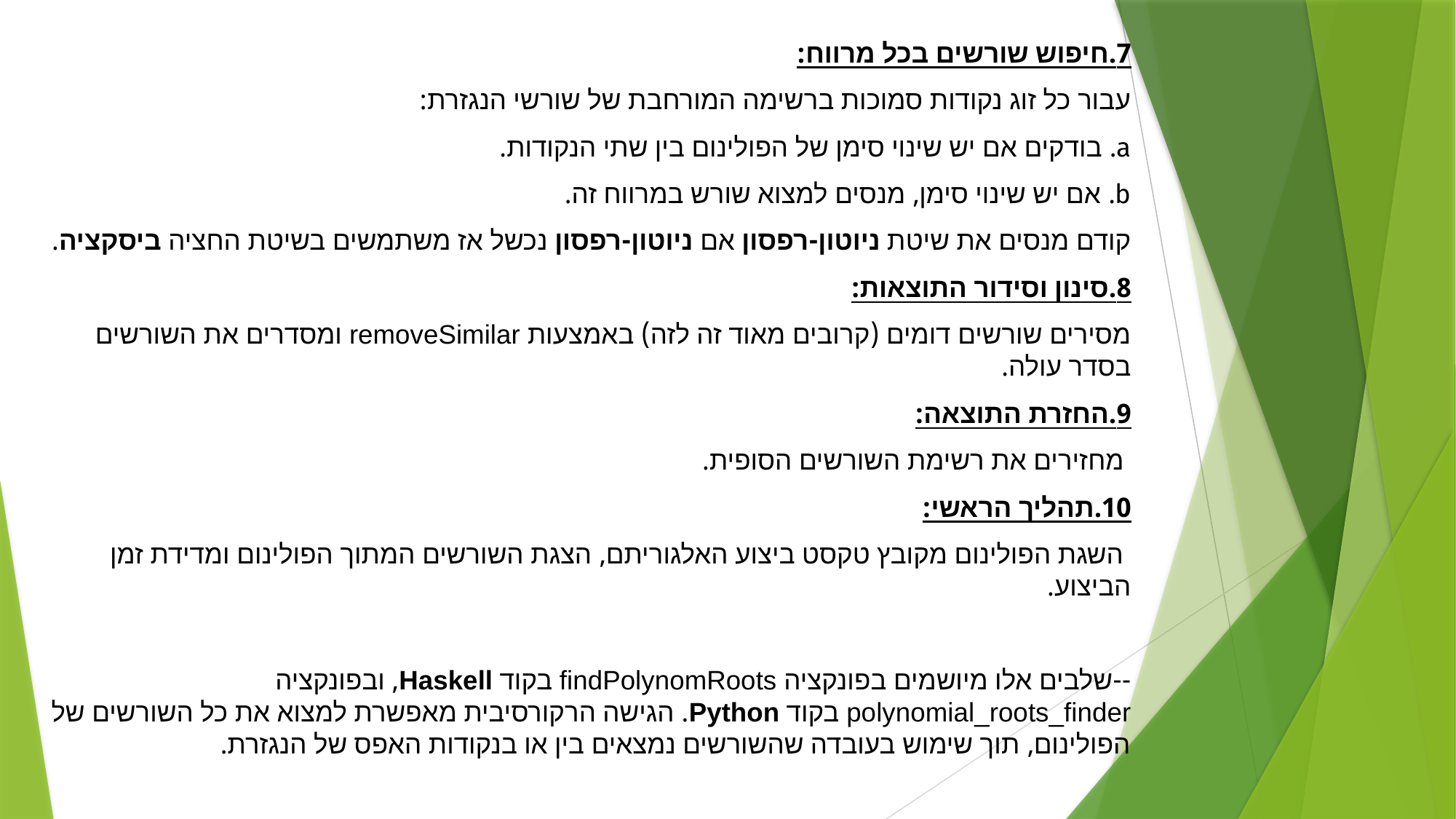

7.חיפוש שורשים בכל מרווח:
עבור כל זוג נקודות סמוכות ברשימה המורחבת של שורשי הנגזרת:
a. בודקים אם יש שינוי סימן של הפולינום בין שתי הנקודות.
b. אם יש שינוי סימן, מנסים למצוא שורש במרווח זה.
קודם מנסים את שיטת ניוטון-רפסון אם ניוטון-רפסון נכשל אז משתמשים בשיטת החציה ביסקציה.
8.סינון וסידור התוצאות:
מסירים שורשים דומים (קרובים מאוד זה לזה) באמצעות removeSimilar ומסדרים את השורשים בסדר עולה.
9.החזרת התוצאה:
 מחזירים את רשימת השורשים הסופית.
10.תהליך הראשי:
 השגת הפולינום מקובץ טקסט ביצוע האלגוריתם, הצגת השורשים המתוך הפולינום ומדידת זמן הביצוע.

--שלבים אלו מיושמים בפונקציה findPolynomRoots בקוד Haskell, ובפונקציה polynomial_roots_finder בקוד Python. הגישה הרקורסיבית מאפשרת למצוא את כל השורשים של הפולינום, תוך שימוש בעובדה שהשורשים נמצאים בין או בנקודות האפס של הנגזרת.